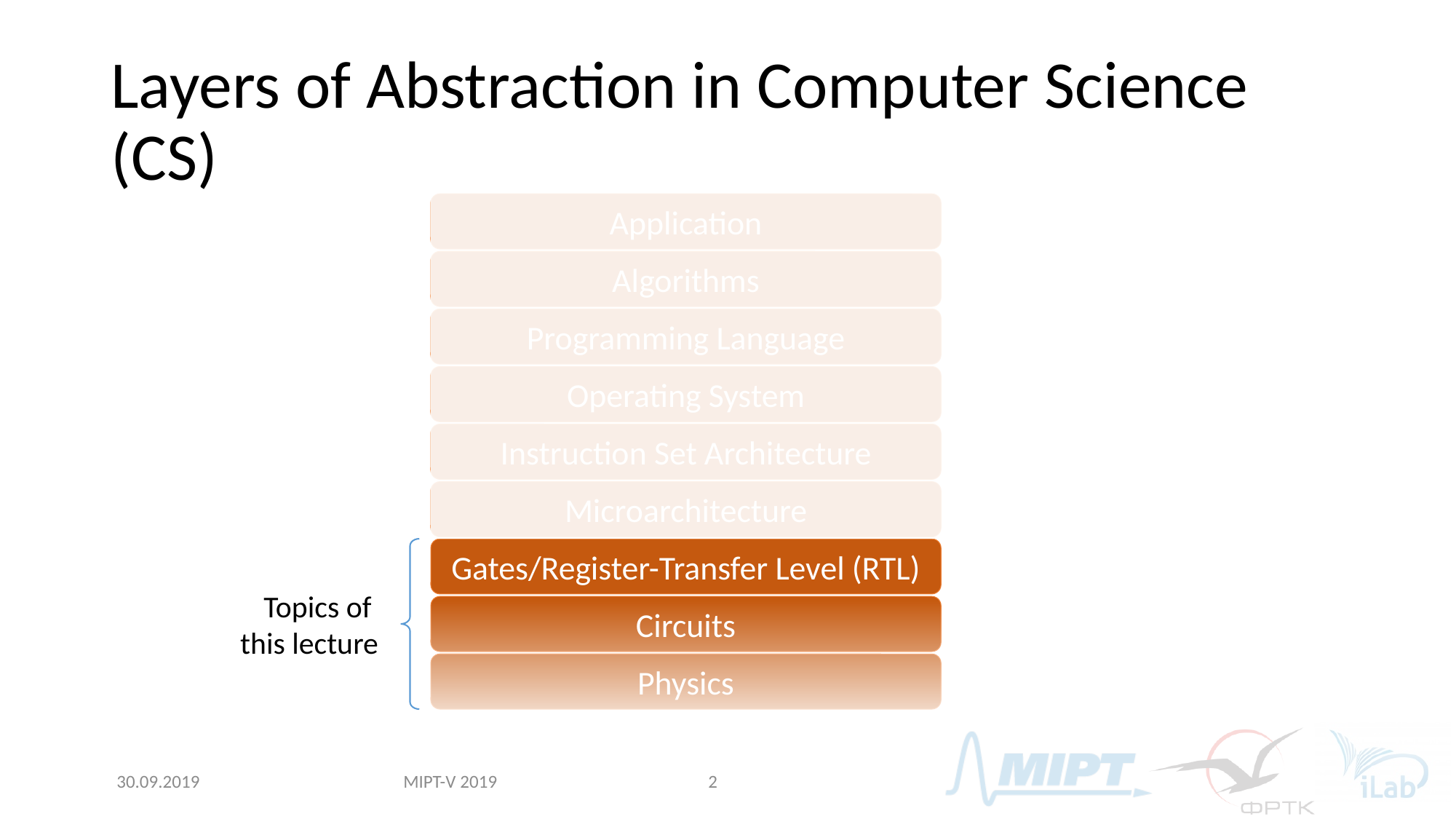

# Layers of Abstraction in Computer Science (CS)

Application
Algorithms
Programming Language
Operating System
Instruction Set Architecture
Microarchitecture

Gates/Register-Transfer Level (RTL)
Circuits
Physics
Topics of
this lecture

MIPT-V 2019
30.09.2019
2